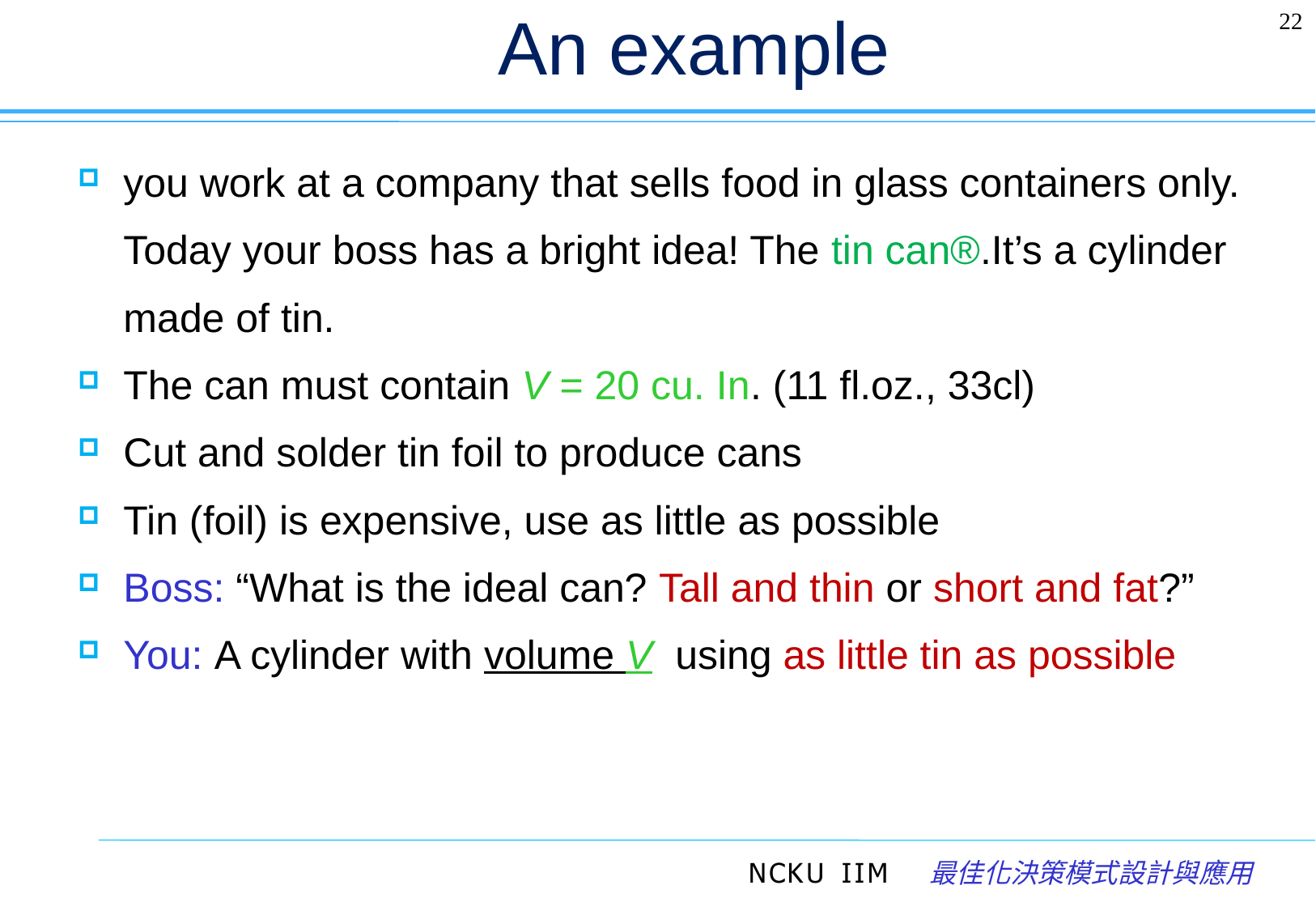

# An example
22
you work at a company that sells food in glass containers only. Today your boss has a bright idea! The tin can®.It’s a cylinder made of tin.
The can must contain V = 20 cu. In. (11 fl.oz., 33cl)
Cut and solder tin foil to produce cans
Tin (foil) is expensive, use as little as possible
Boss: “What is the ideal can? Tall and thin or short and fat?”
You: A cylinder with volume V  using as little tin as possible